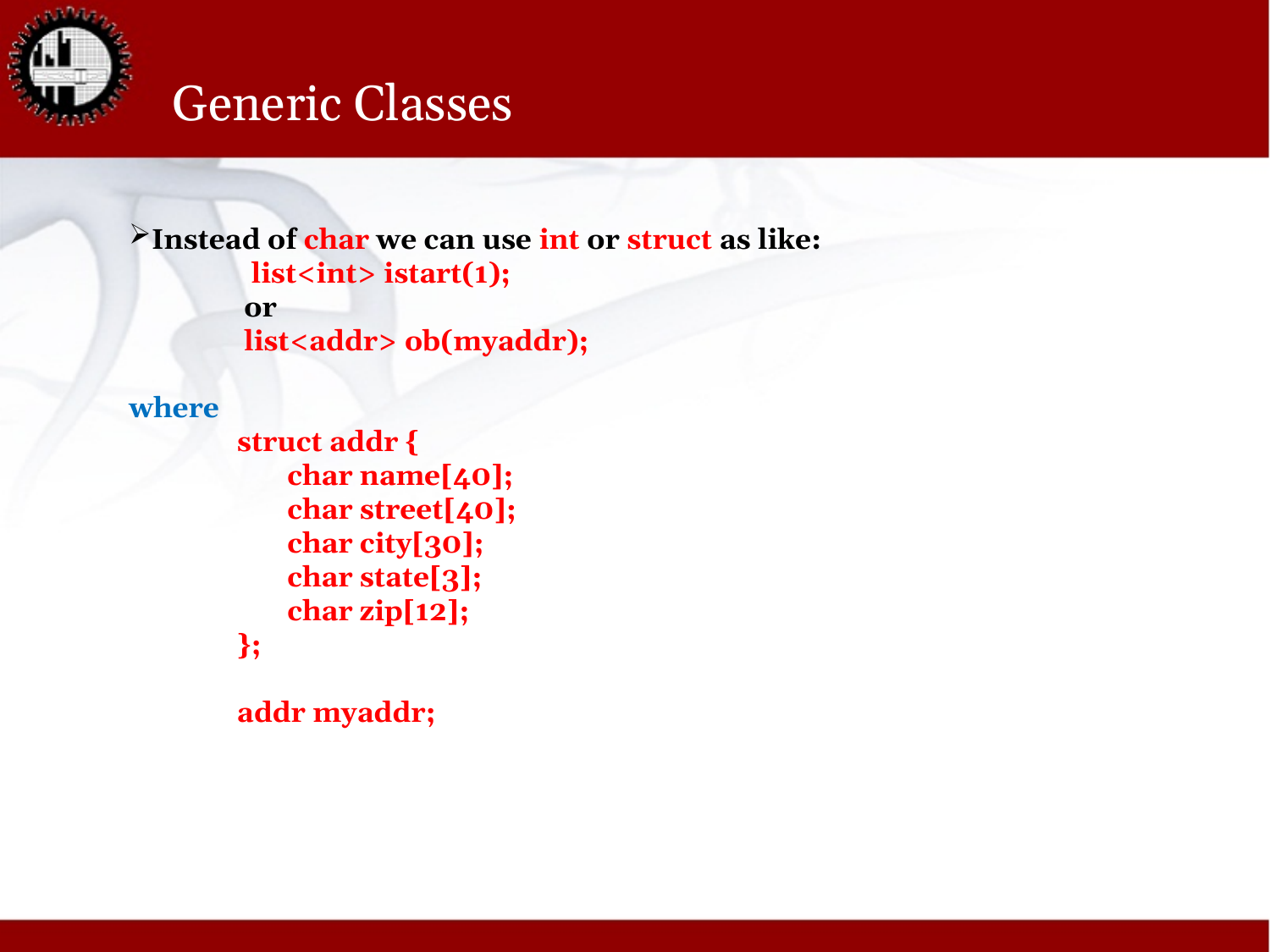

# Generic Classes
Instead of char we can use int or struct as like:
                 list<int> istart(1);
                or
                list<addr> ob(myaddr);

where
               struct addr {
                      char name[40];
                      char street[40];
                      char city[30];
                      char state[3];
                      char zip[12];
               };

               addr myaddr;